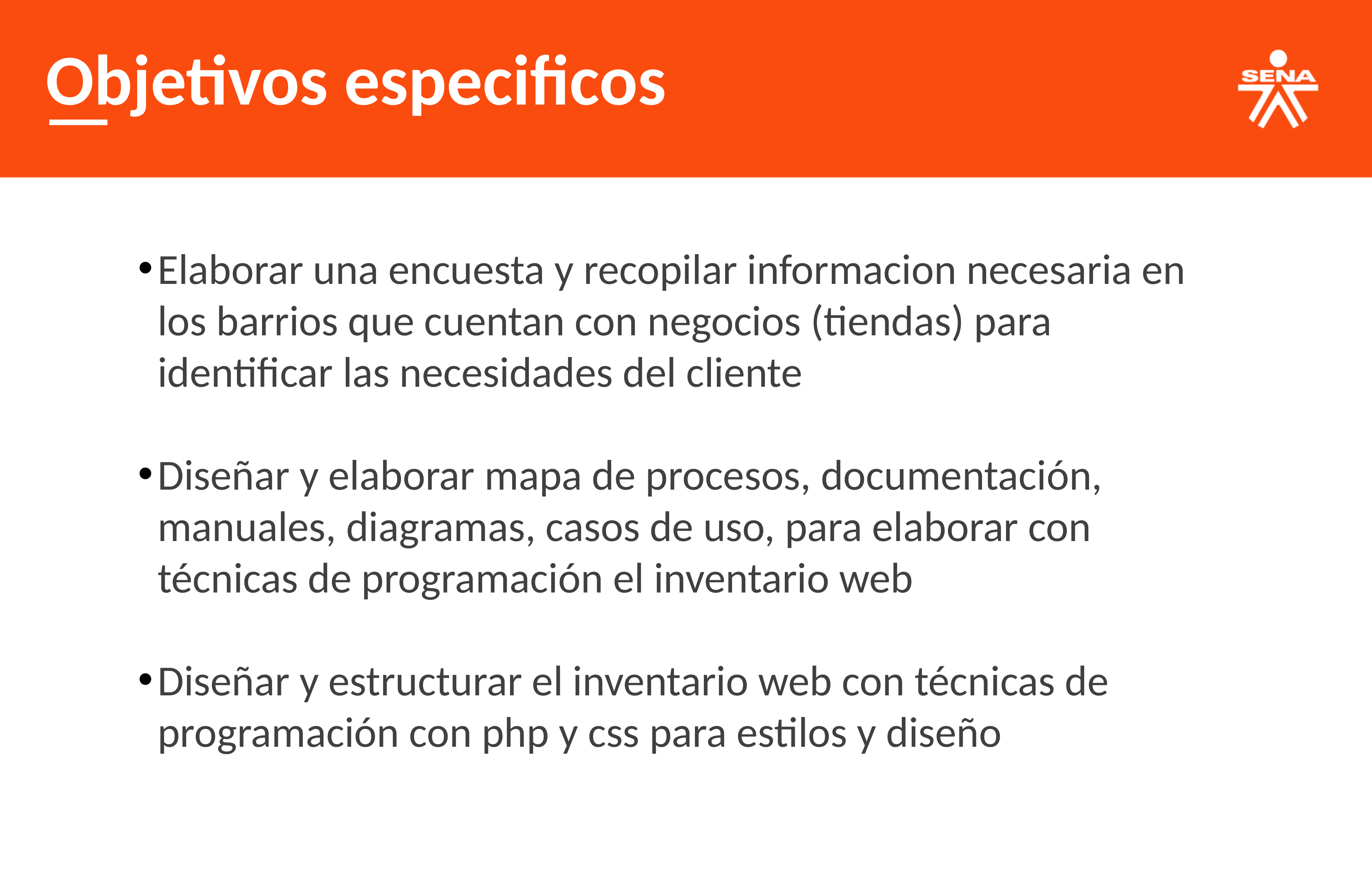

Objetivos especificos

Elaborar una encuesta y recopilar informacion necesaria en los barrios que cuentan con negocios (tiendas) para identificar las necesidades del cliente

Diseñar y elaborar mapa de procesos, documentación, manuales, diagramas, casos de uso, para elaborar con técnicas de programación el inventario web

Diseñar y estructurar el inventario web con técnicas de programación con php y css para estilos y diseño